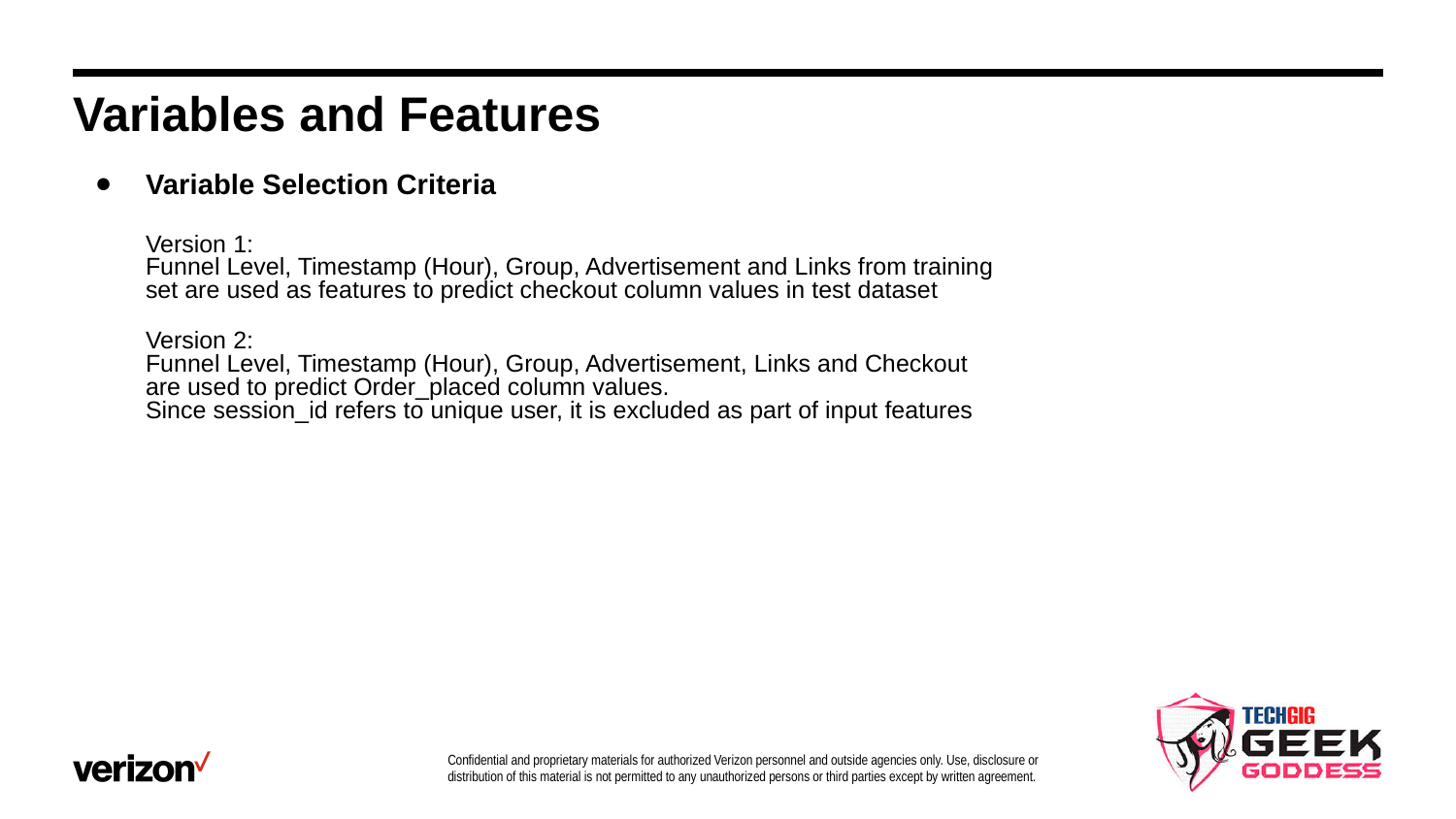

# Variables and Features
Variable Selection Criteria
Version 1:
Funnel Level, Timestamp (Hour), Group, Advertisement and Links from training set are used as features to predict checkout column values in test dataset
Version 2:
Funnel Level, Timestamp (Hour), Group, Advertisement, Links and Checkout are used to predict Order_placed column values.
Since session_id refers to unique user, it is excluded as part of input features